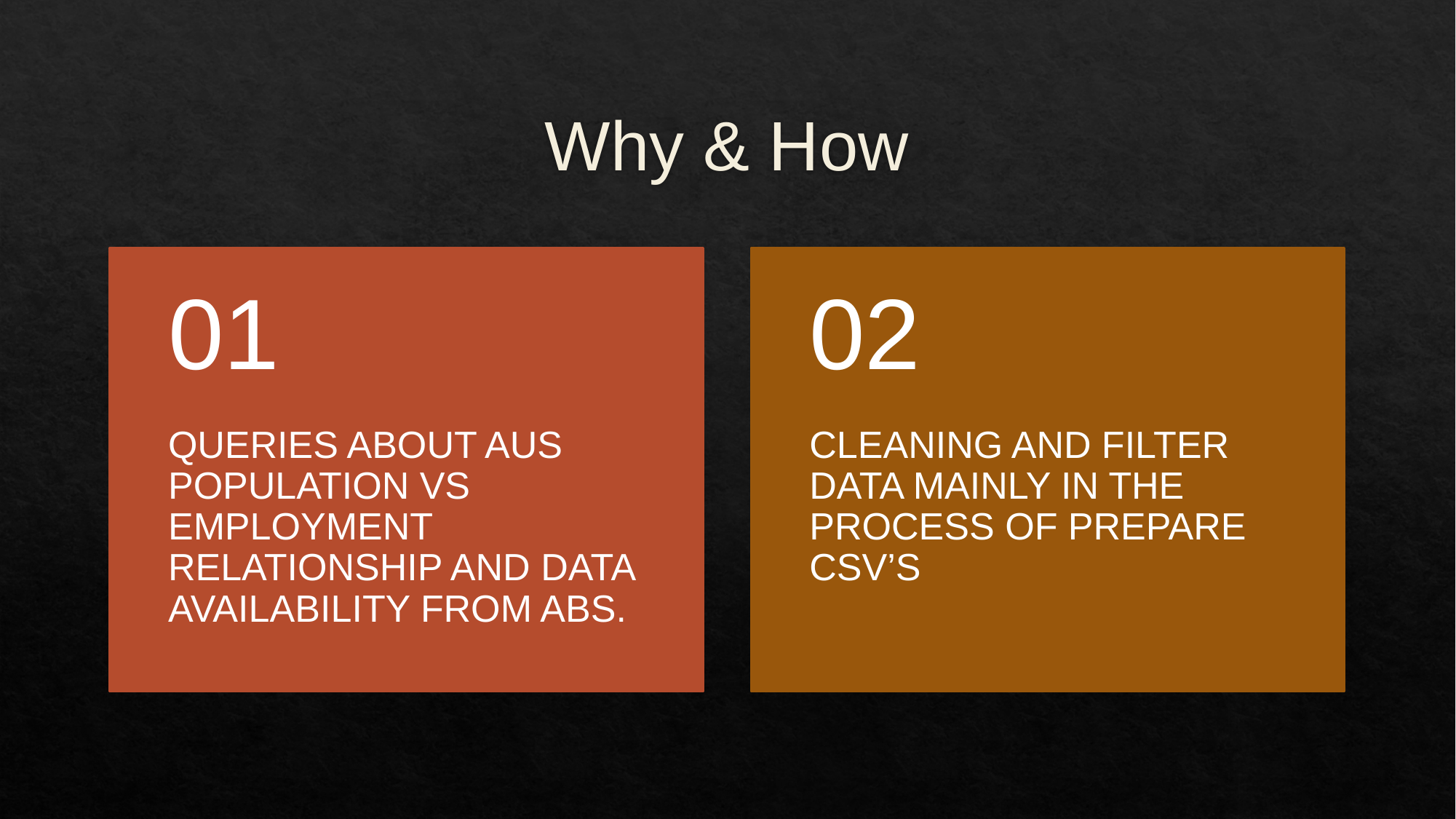

# Why & How
Queries about AUS population vs employment relationship and data availability from ABS.
01
Cleaning and filter data mainly in the process of prepare CSV’s
02